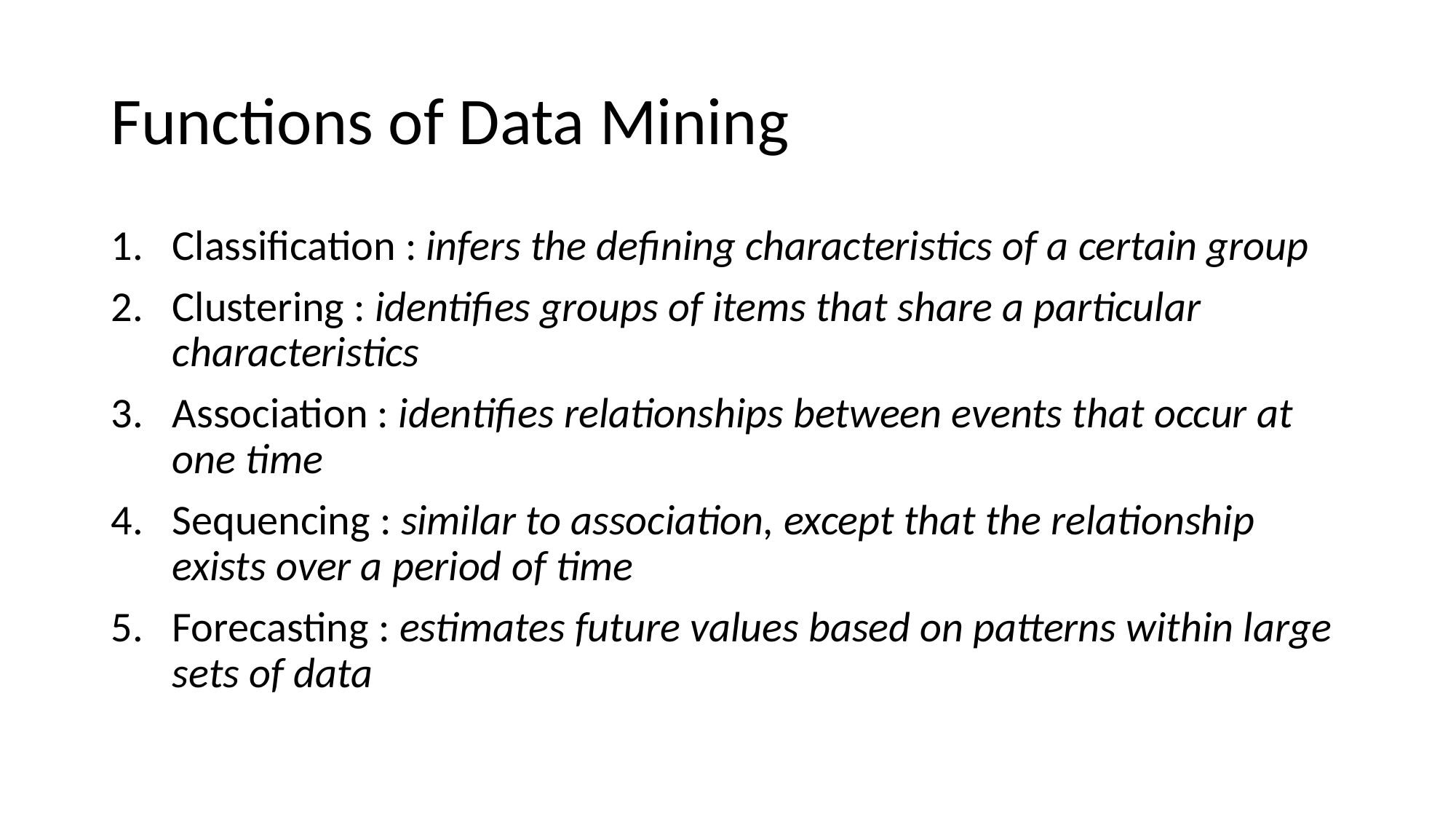

# Functions of Data Mining
Classification : infers the defining characteristics of a certain group
Clustering : identifies groups of items that share a particular characteristics
Association : identifies relationships between events that occur at one time
Sequencing : similar to association, except that the relationship exists over a period of time
Forecasting : estimates future values based on patterns within large sets of data